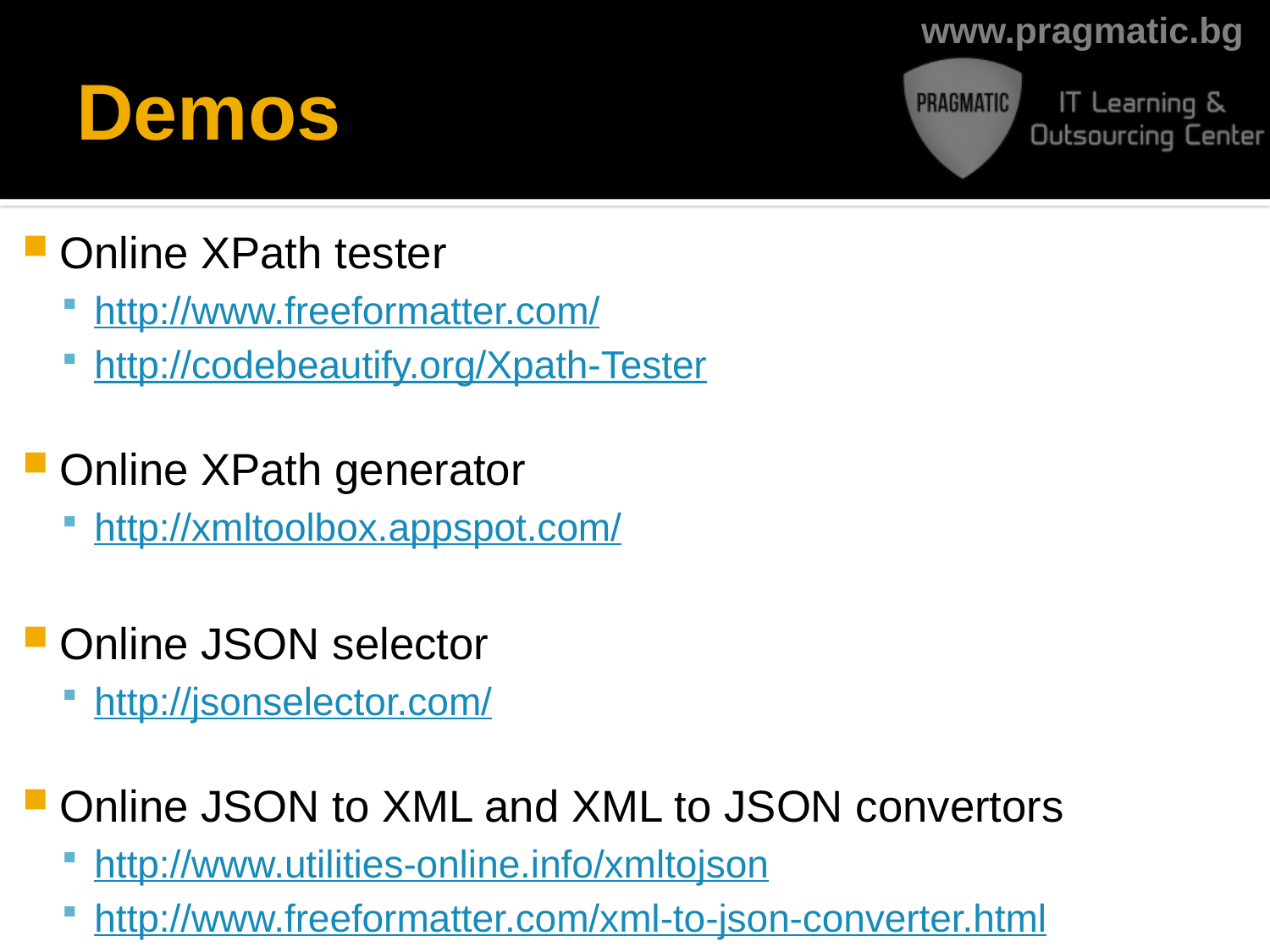

# Demos
Online XPath tester
http://www.freeformatter.com/
http://codebeautify.org/Xpath-Tester

Online XPath generator
http://xmltoolbox.appspot.com/

Online JSON selector
http://jsonselector.com/

Online JSON to XML and XML to JSON convertors
http://www.utilities-online.info/xmltojson
http://www.freeformatter.com/xml-to-json-converter.html